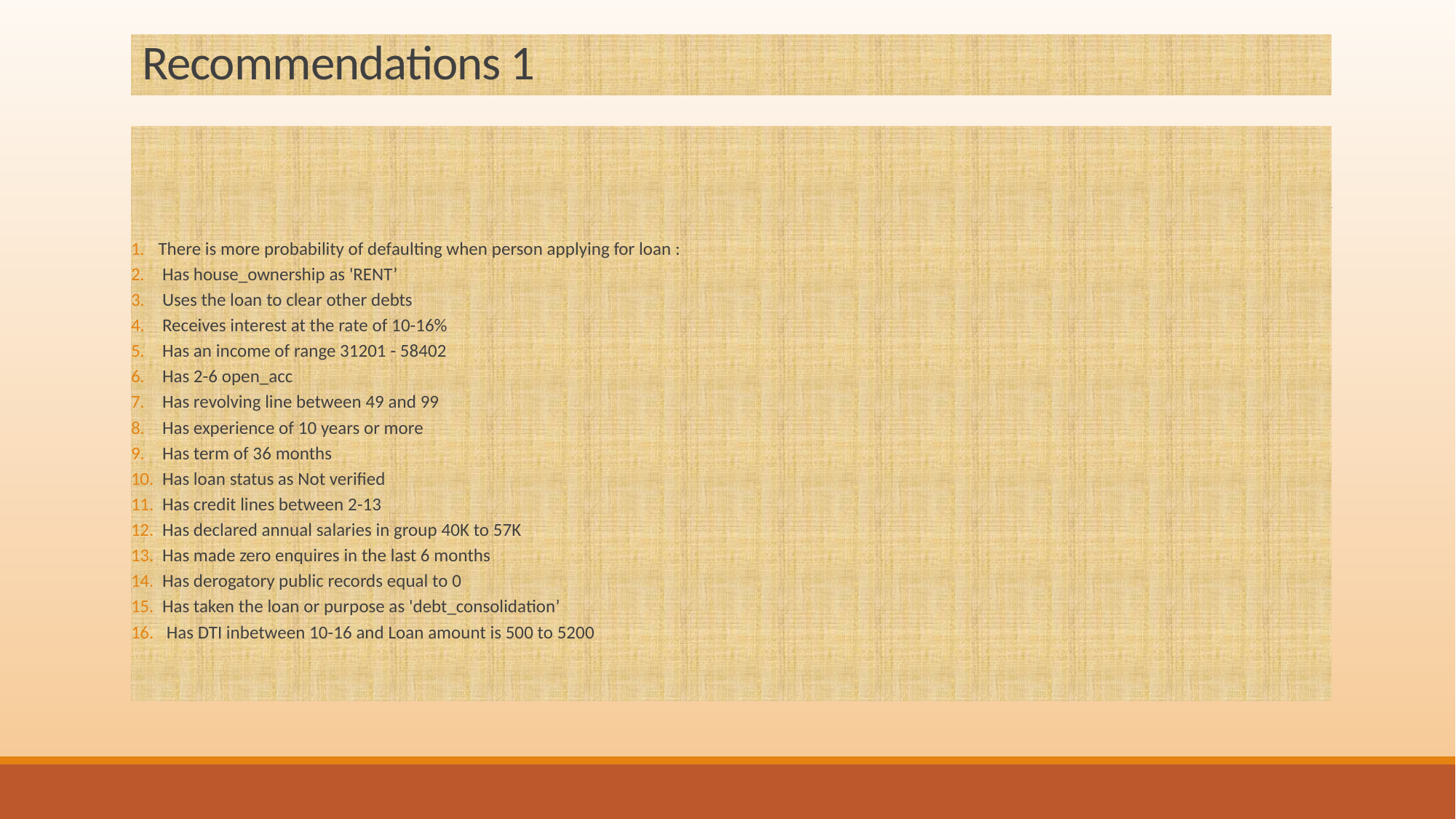

# Recommendations 1

There is more probability of defaulting when person applying for loan :
 Has house_ownership as 'RENT’
 Uses the loan to clear other debts
 Receives interest at the rate of 10-16%
 Has an income of range 31201 - 58402
 Has 2-6 open_acc
 Has revolving line between 49 and 99
 Has experience of 10 years or more
 Has term of 36 months
 Has loan status as Not verified
 Has credit lines between 2-13
 Has declared annual salaries in group 40K to 57K
 Has made zero enquires in the last 6 months
 Has derogatory public records equal to 0
 Has taken the loan or purpose as 'debt_consolidation’
  Has DTI inbetween 10-16 and Loan amount is 500 to 5200